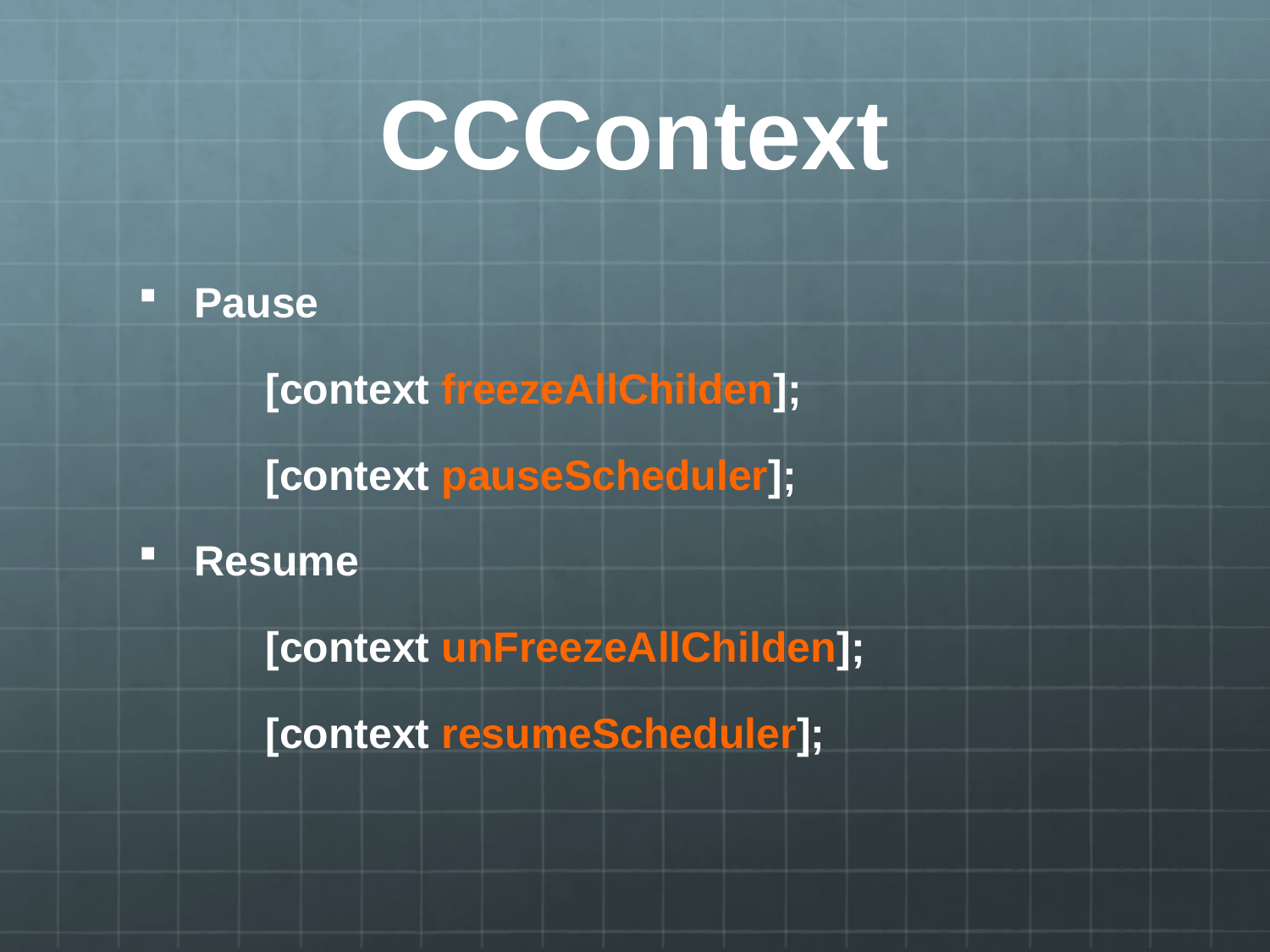

# CCContext
Pause
	[context freezeAllChilden];
	[context pauseScheduler];
Resume
	[context unFreezeAllChilden];
	[context resumeScheduler];